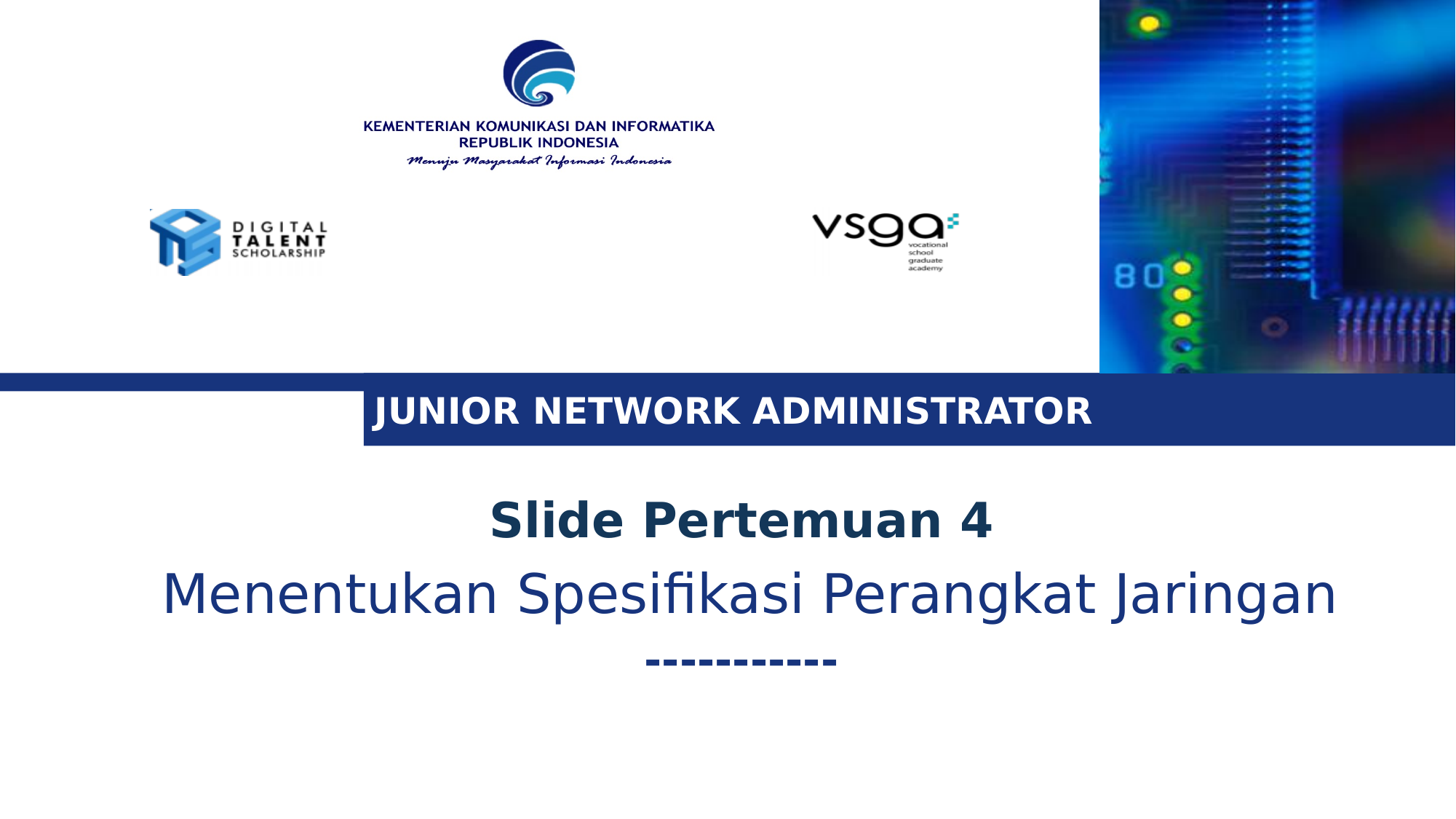

Slide Pertemuan 4
 Menentukan Spesifikasi Perangkat Jaringan
-----------